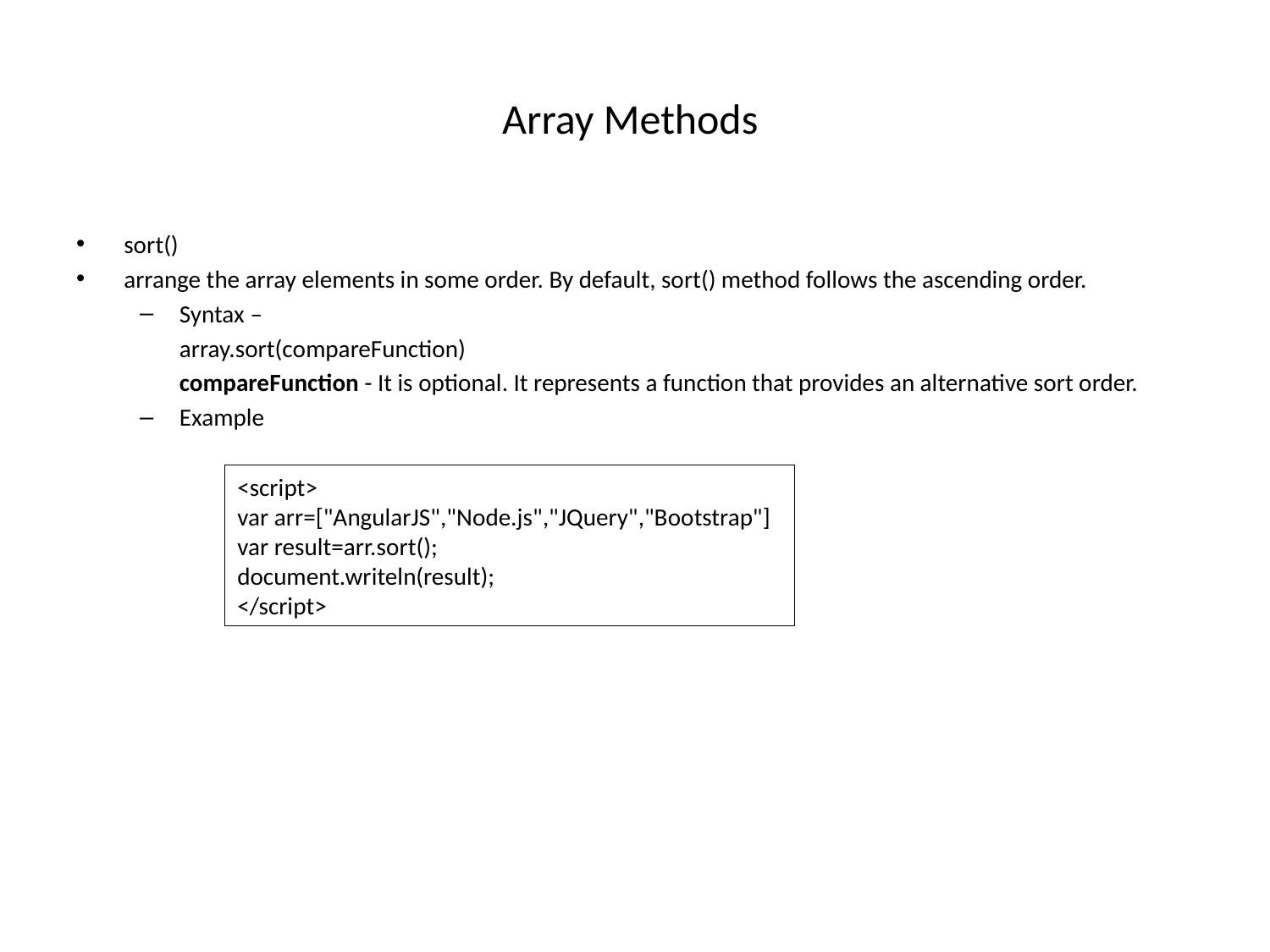

# Array Methods
sort()
arrange the array elements in some order. By default, sort() method follows the ascending order.
Syntax –
array.sort(compareFunction)
compareFunction - It is optional. It represents a function that provides an alternative sort order.
Example

<script>
var arr=["AngularJS","Node.js","JQuery","Bootstrap"]
var result=arr.sort();
document.writeln(result);
</script>